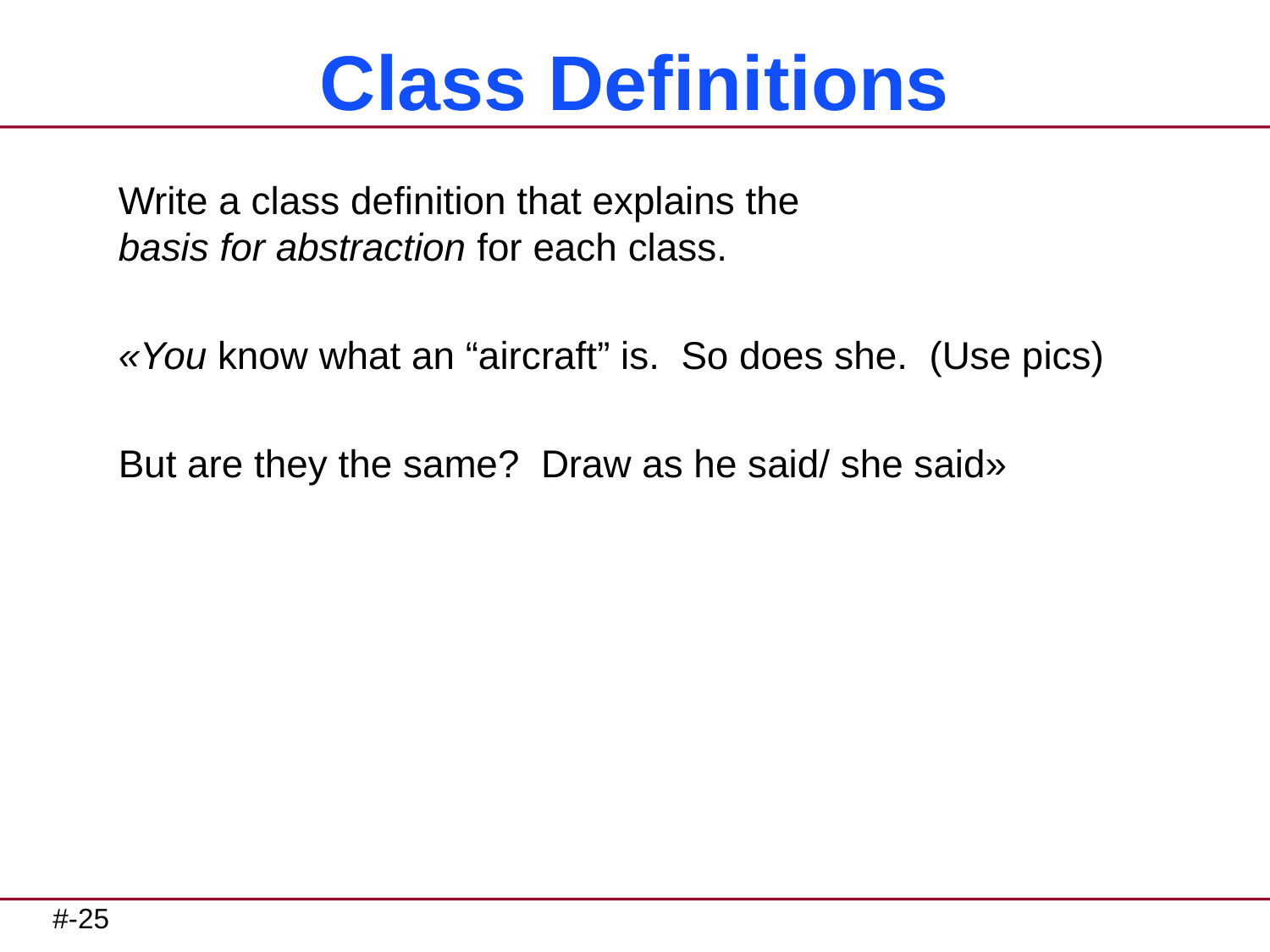

# Class Definitions
Write a class definition that explains the
basis for abstraction for each class.

«You know what an “aircraft” is.  So does she.  (Use pics)

But are they the same?  Draw as he said/ she said»